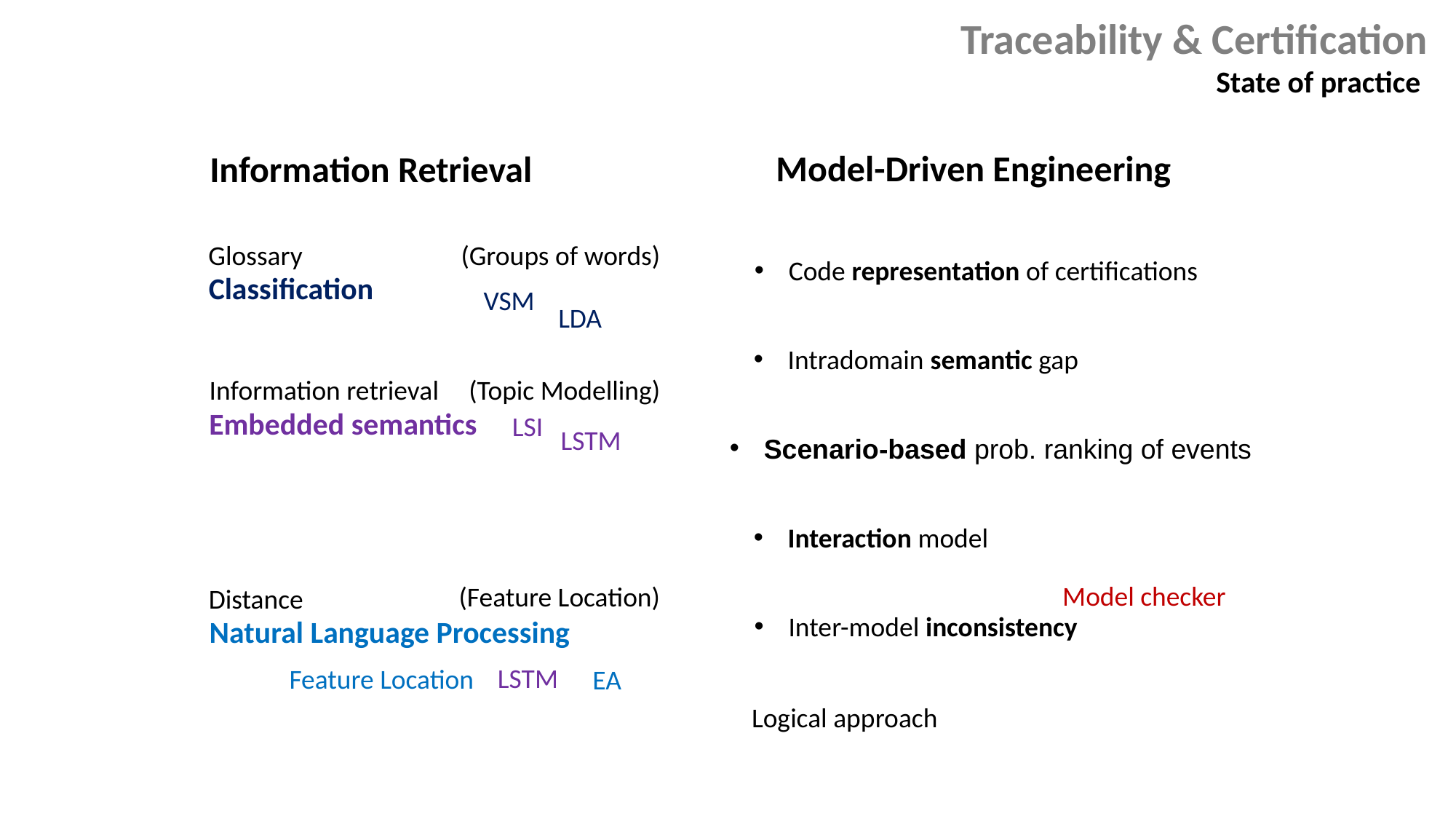

Traceability & Certification
State of practice

Model-Driven Engineering
Information Retrieval
Glossary
Classification
(Groups of words)
VSM
LDA
Code representation of certifications
Intradomain semantic gap
(Topic Modelling)
Information retrieval
Embedded semantics
LSI
LSTM
Scenario-based prob. ranking of events
Interaction model
Model checker
(Feature Location)
Distance
Natural Language Processing
Inter-model inconsistency
LSTM
Feature Location
EA
Logical approach